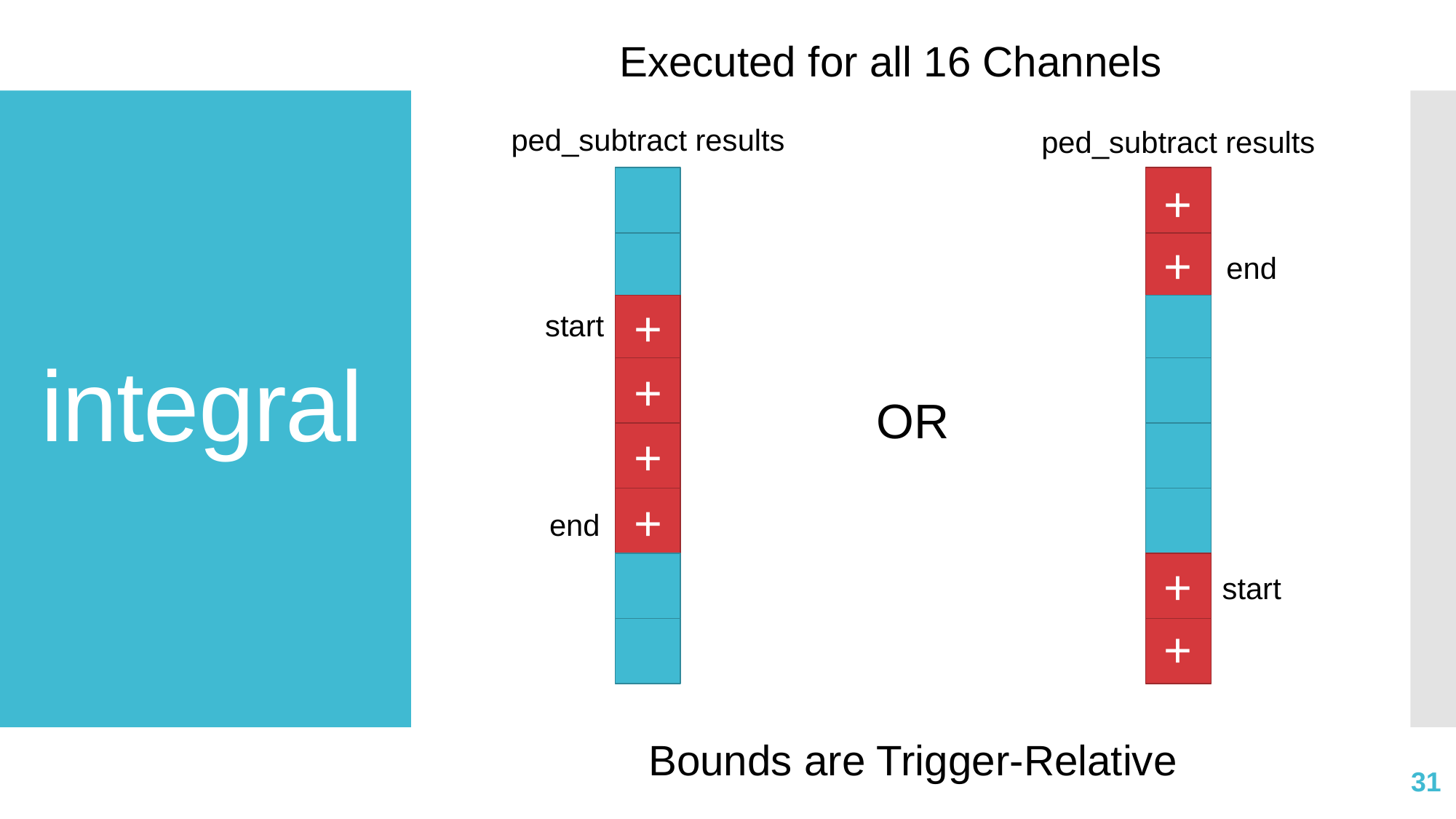

Executed for all 16 Channels
ped_subtract results
ped_subtract results
# integral

+
+

end
+

start
+

OR
+

+

end
+

start
+

Bounds are Trigger-Relative
31